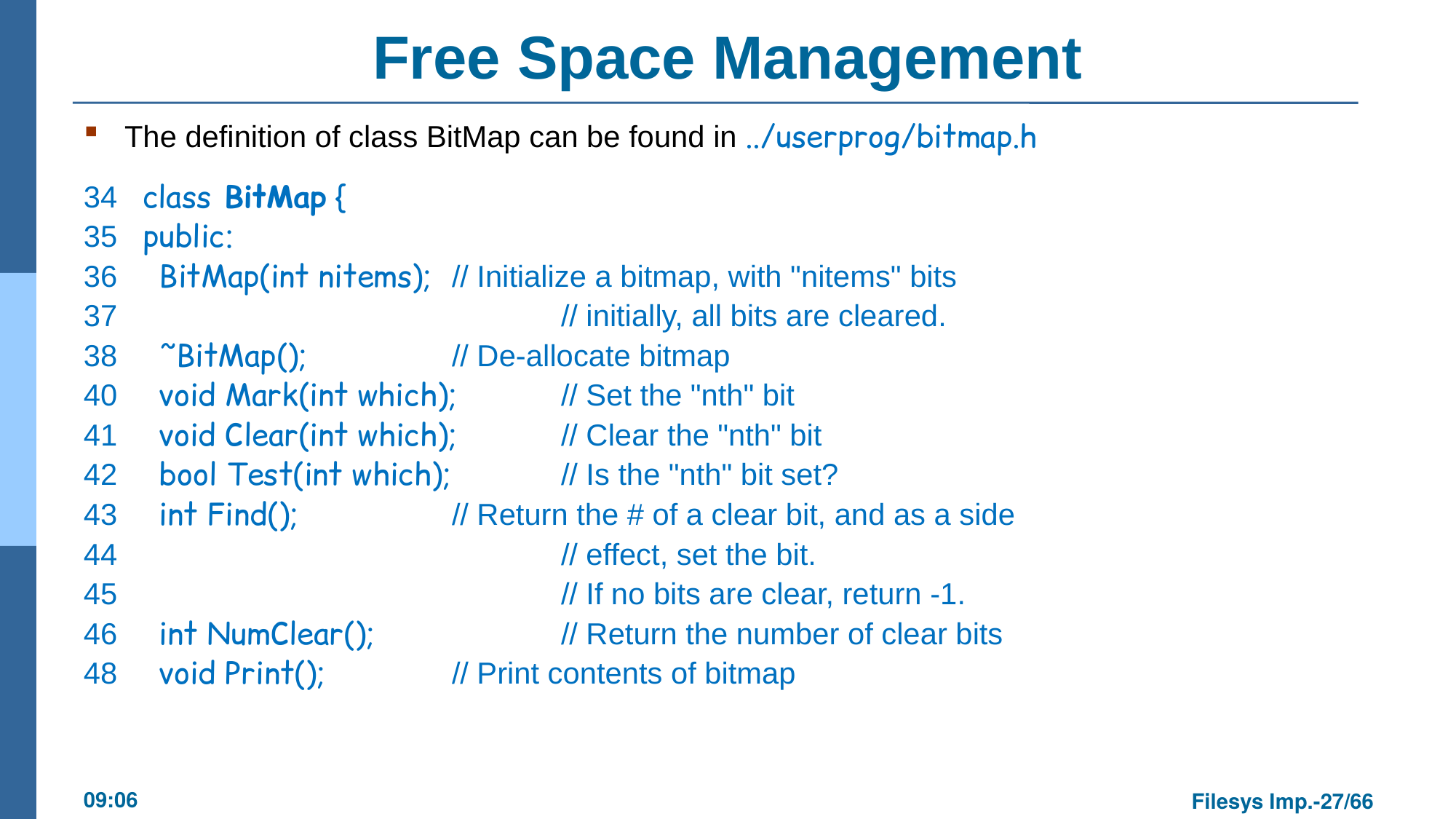

# Free Space Management
The definition of class BitMap can be found in ../userprog/bitmap.h

34   class BitMap {
35   public:
36     BitMap(int nitems); 	// Initialize a bitmap, with "nitems" bits
37   				// initially, all bits are cleared.
38     ˜BitMap(); 		// De-allocate bitmap
40     void Mark(int which);	// Set the "nth" bit
41     void Clear(int which); 	// Clear the "nth" bit
42     bool Test(int which); 	// Is the "nth" bit set?
43     int Find(); 		// Return the # of a clear bit, and as a side
44     				// effect, set the bit.
45    				// If no bits are clear, return -1.
46     int NumClear(); 		// Return the number of clear bits
48     void Print(); 		// Print contents of bitmap